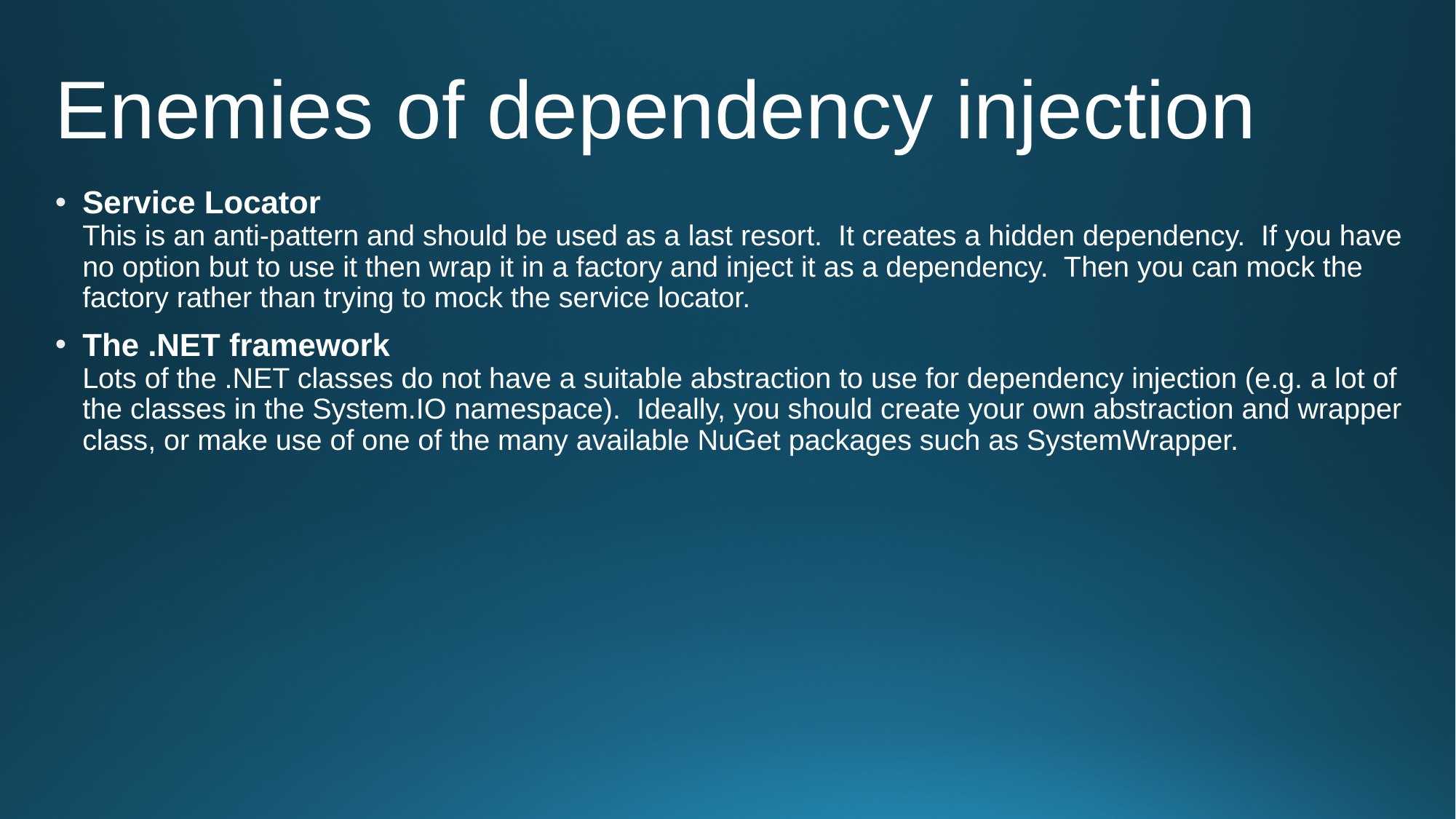

# Enemies of dependency injection
Service Locator
This is an anti-pattern and should be used as a last resort.  It creates a hidden dependency.  If you have no option but to use it then wrap it in a factory and inject it as a dependency.  Then you can mock the factory rather than trying to mock the service locator.
The .NET framework
Lots of the .NET classes do not have a suitable abstraction to use for dependency injection (e.g. a lot of the classes in the System.IO namespace).  Ideally, you should create your own abstraction and wrapper class, or make use of one of the many available NuGet packages such as SystemWrapper.